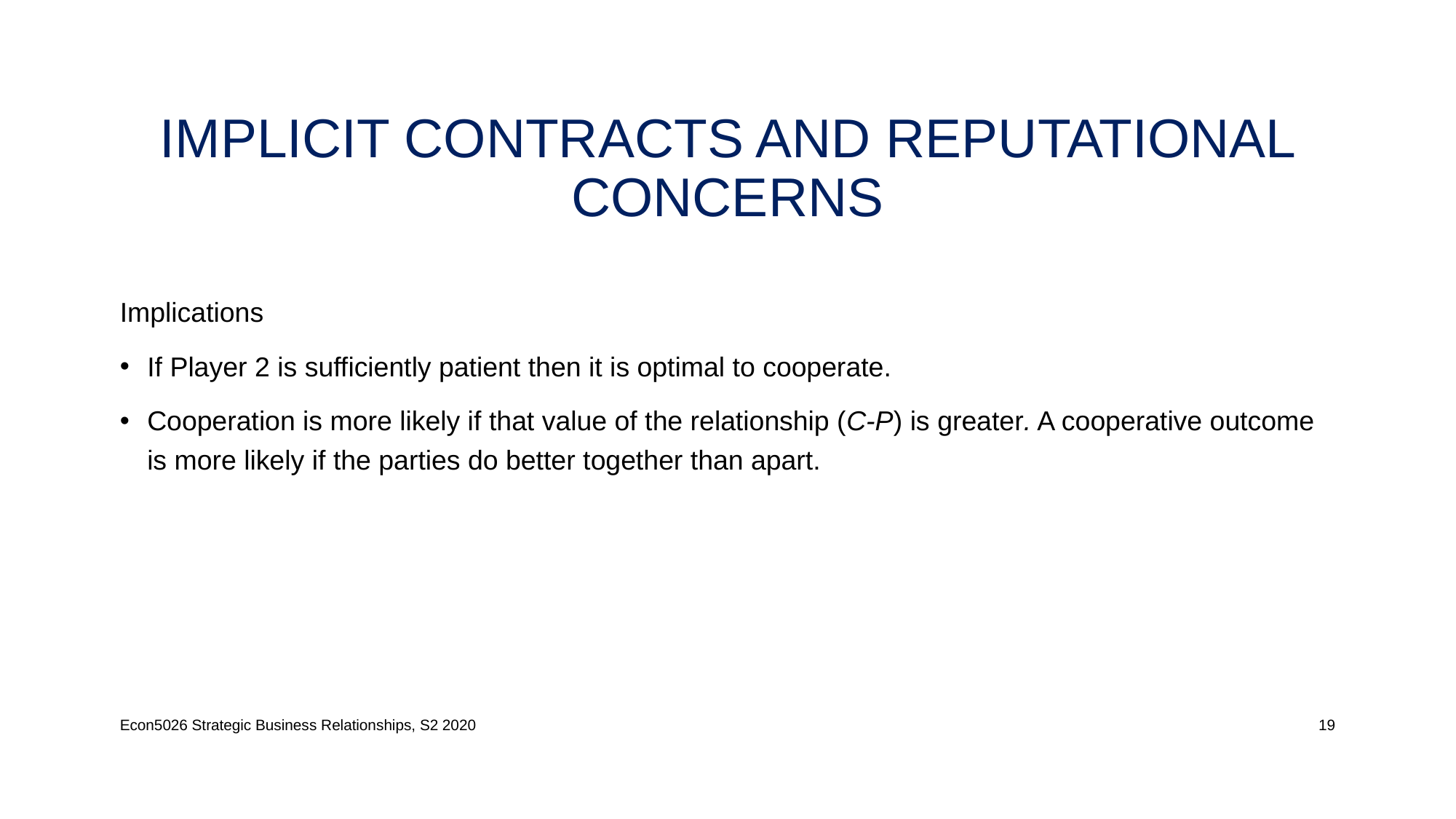

# Implicit Contracts and Reputational Concerns
Implications
If Player 2 is sufficiently patient then it is optimal to cooperate.
Cooperation is more likely if that value of the relationship (C-P) is greater. A cooperative outcome  is more likely if the parties do better together than apart.

Econ5026 Strategic Business Relationships, S2 2020
19